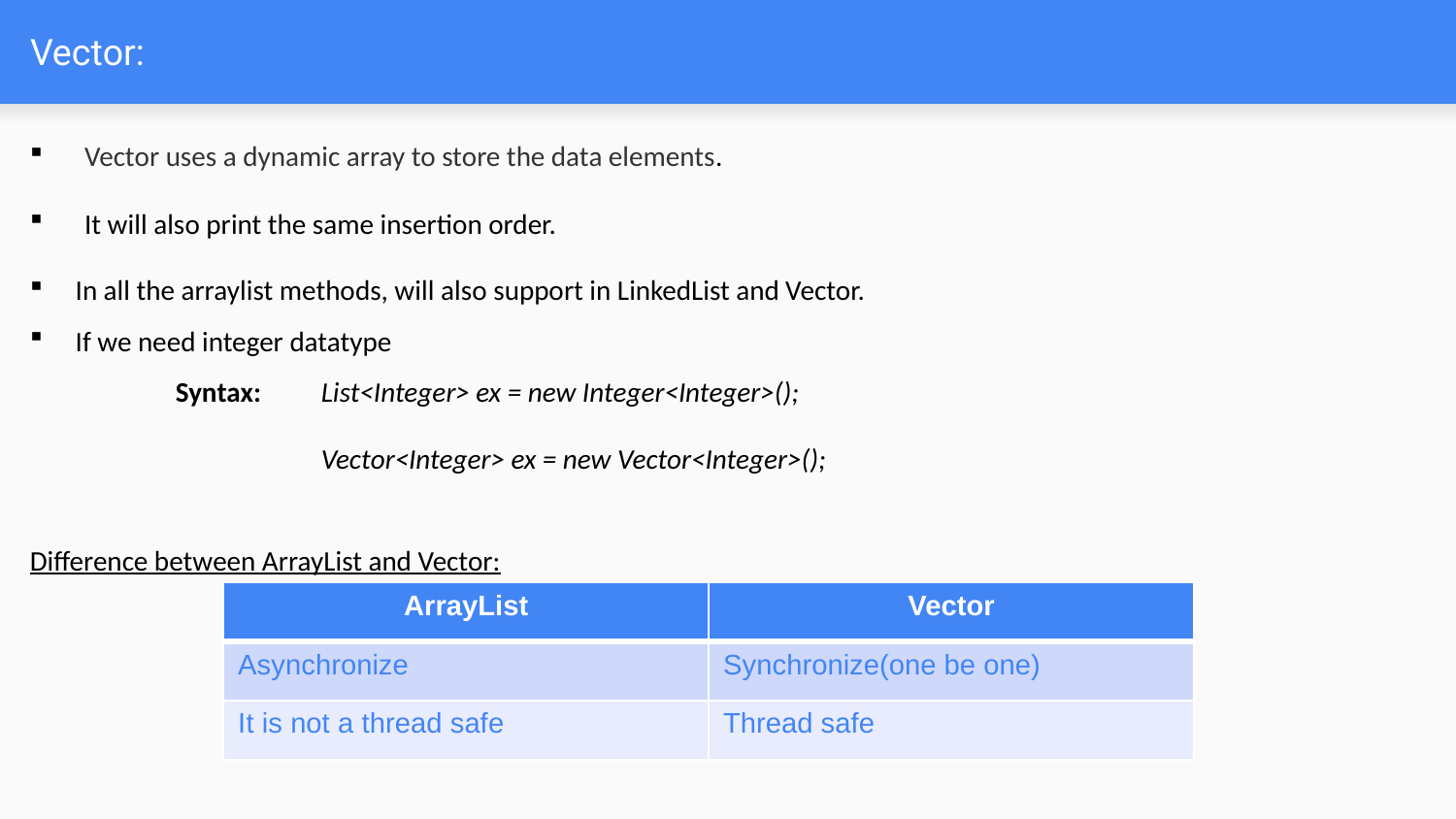

# Vector:
Vector uses a dynamic array to store the data elements.
It will also print the same insertion order.
In all the arraylist methods, will also support in LinkedList and Vector.
If we need integer datatype
	Syntax:  	List<Integer> ex = new Integer<Integer>();
		Vector<Integer> ex = new Vector<Integer>();
Difference between ArrayList and Vector:

| ArrayList | Vector |
| --- | --- |
| Asynchronize | Synchronize(one be one) |
| It is not a thread safe | Thread safe |